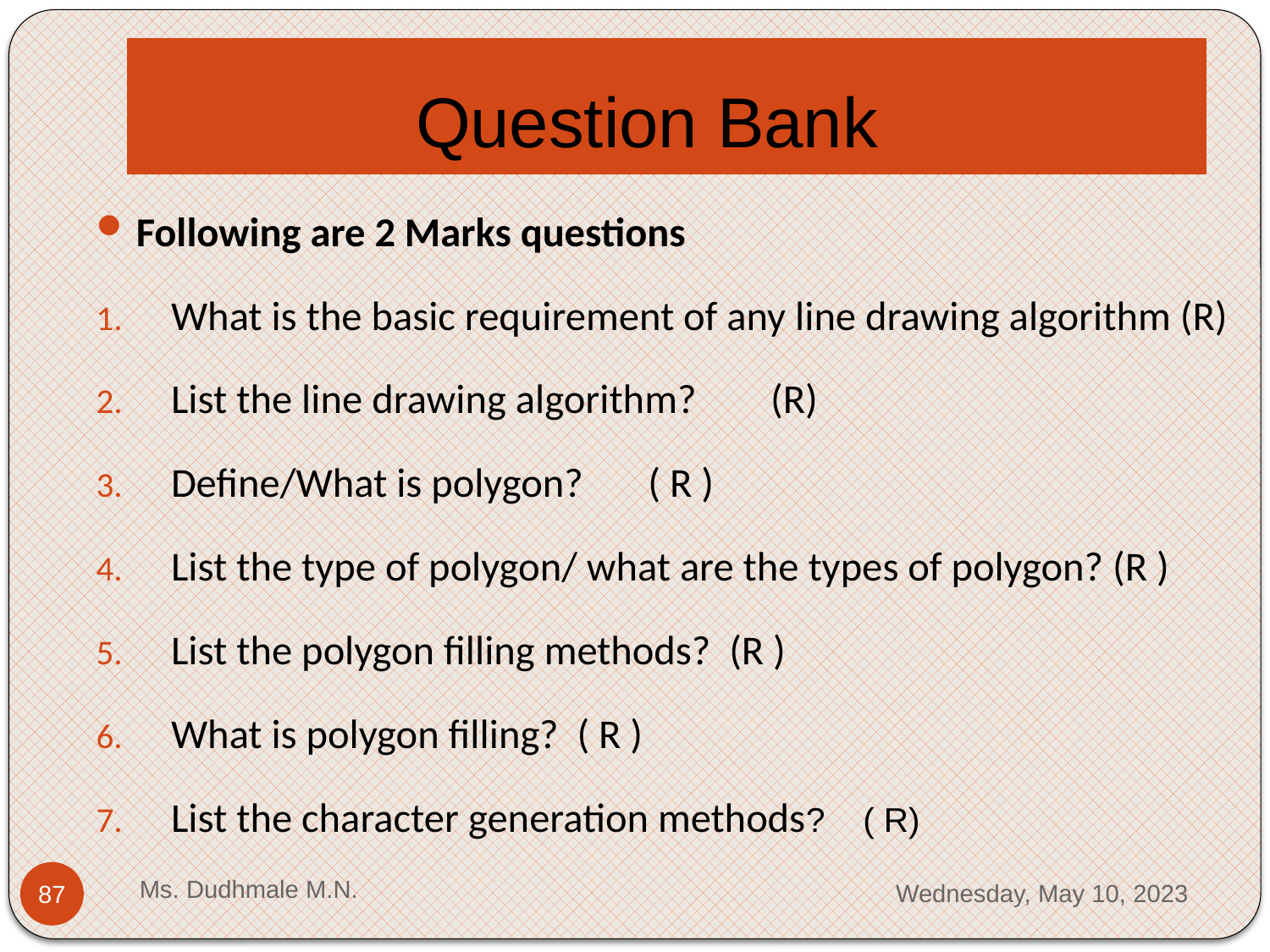

# Question Bank
Following are 2 Marks questions
What is the basic requirement of any line drawing algorithm (R)
List the line drawing algorithm?        (R)
Define/What is polygon?       ( R )
List the type of polygon/ what are the types of polygon? (R )
List the polygon filling methods?  (R )
What is polygon filling?  ( R )
List the character generation methods?    ( R)

Ms. Dudhmale M.N.
Wednesday, May 10, 2023
87